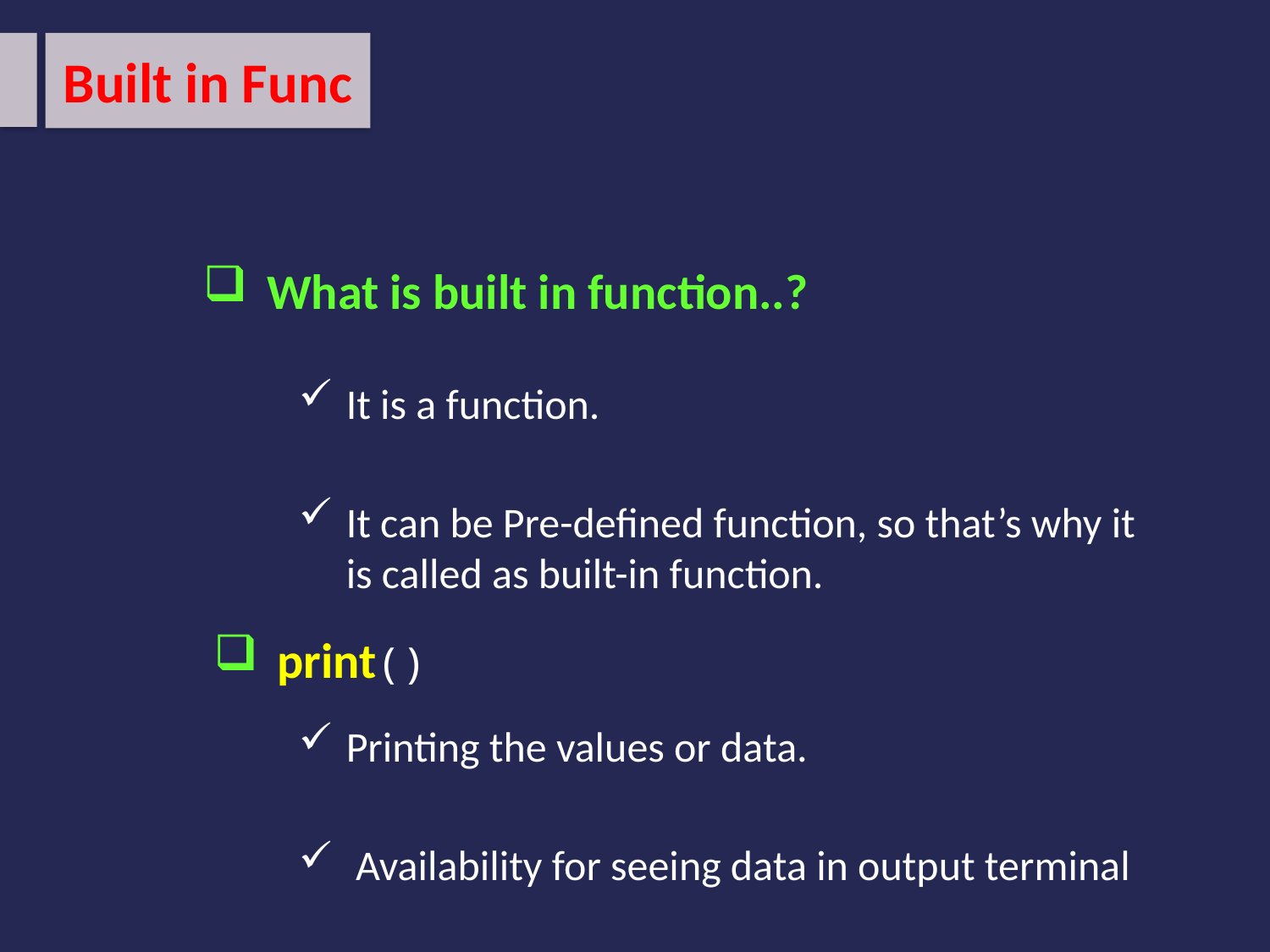

Built in Func
What is built in function..?
It is a function.

It can be Pre-defined function, so that’s why it is called as built-in function.
print()
Printing the values or data.

 Availability for seeing data in output terminal